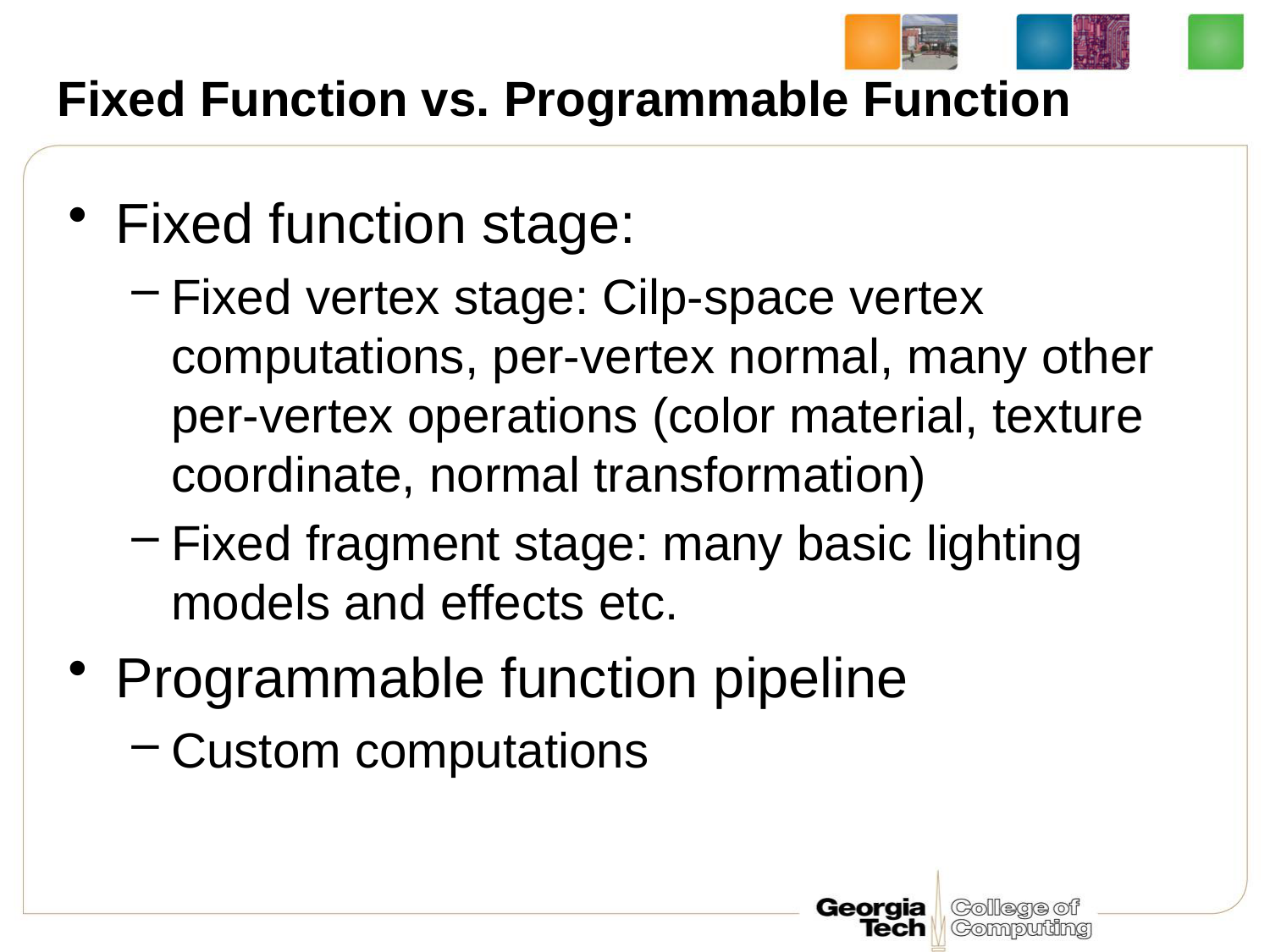

# Fixed Function vs. Programmable Function
Fixed function stage:
Fixed vertex stage: Cilp-space vertex computations, per-vertex normal, many other per-vertex operations (color material, texture coordinate, normal transformation)
Fixed fragment stage: many basic lighting models and effects etc.
Programmable function pipeline
Custom computations